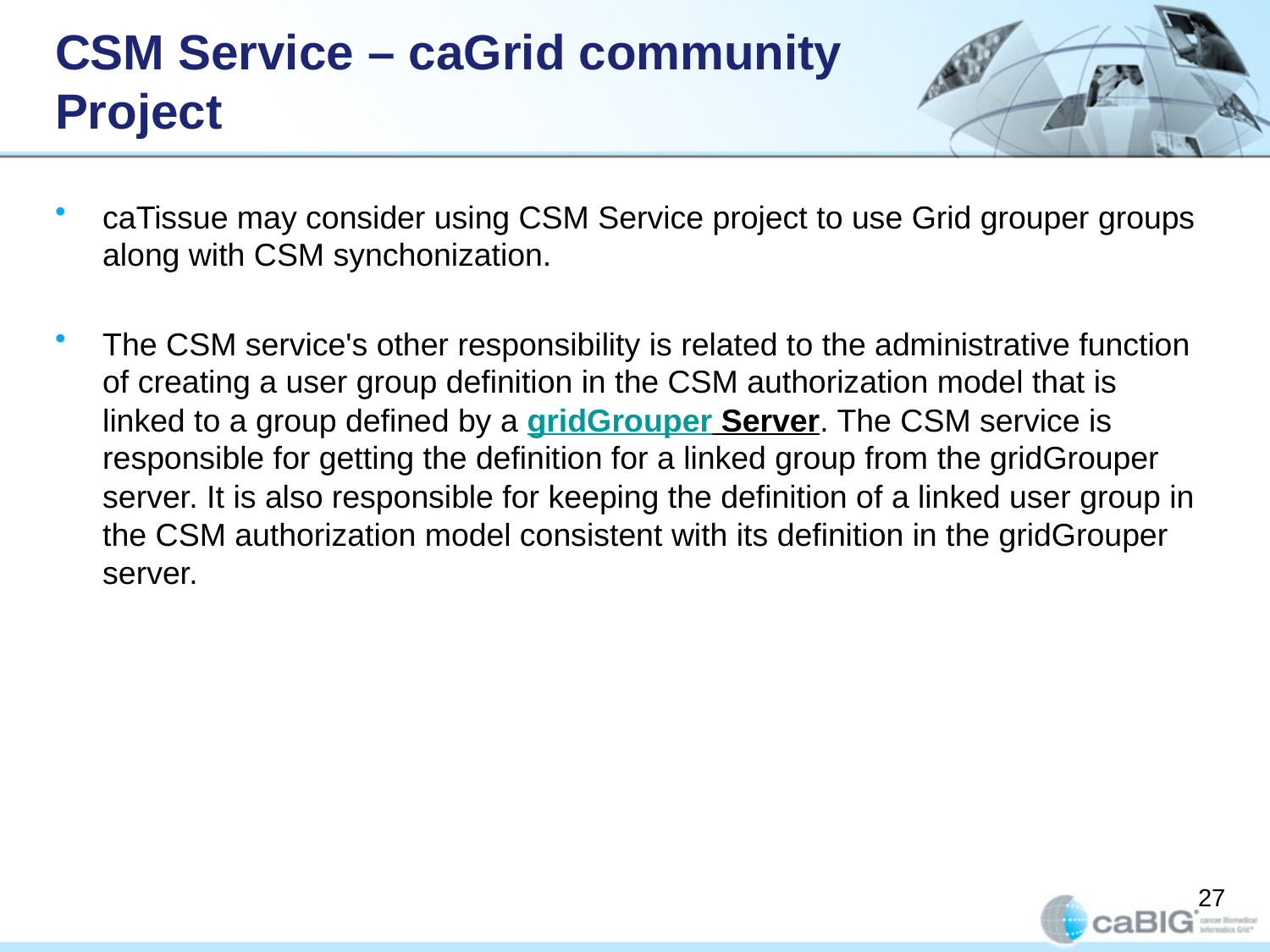

# CSM Service – caGrid community Project
caTissue may consider using CSM Service project to use Grid grouper groups along with CSM synchonization.

The CSM service's other responsibility is related to the administrative function of creating a user group definition in the CSM authorization model that is linked to a group defined by a gridGrouper Server. The CSM service is responsible for getting the definition for a linked group from the gridGrouper server. It is also responsible for keeping the definition of a linked user group in the CSM authorization model consistent with its definition in the gridGrouper server.
27